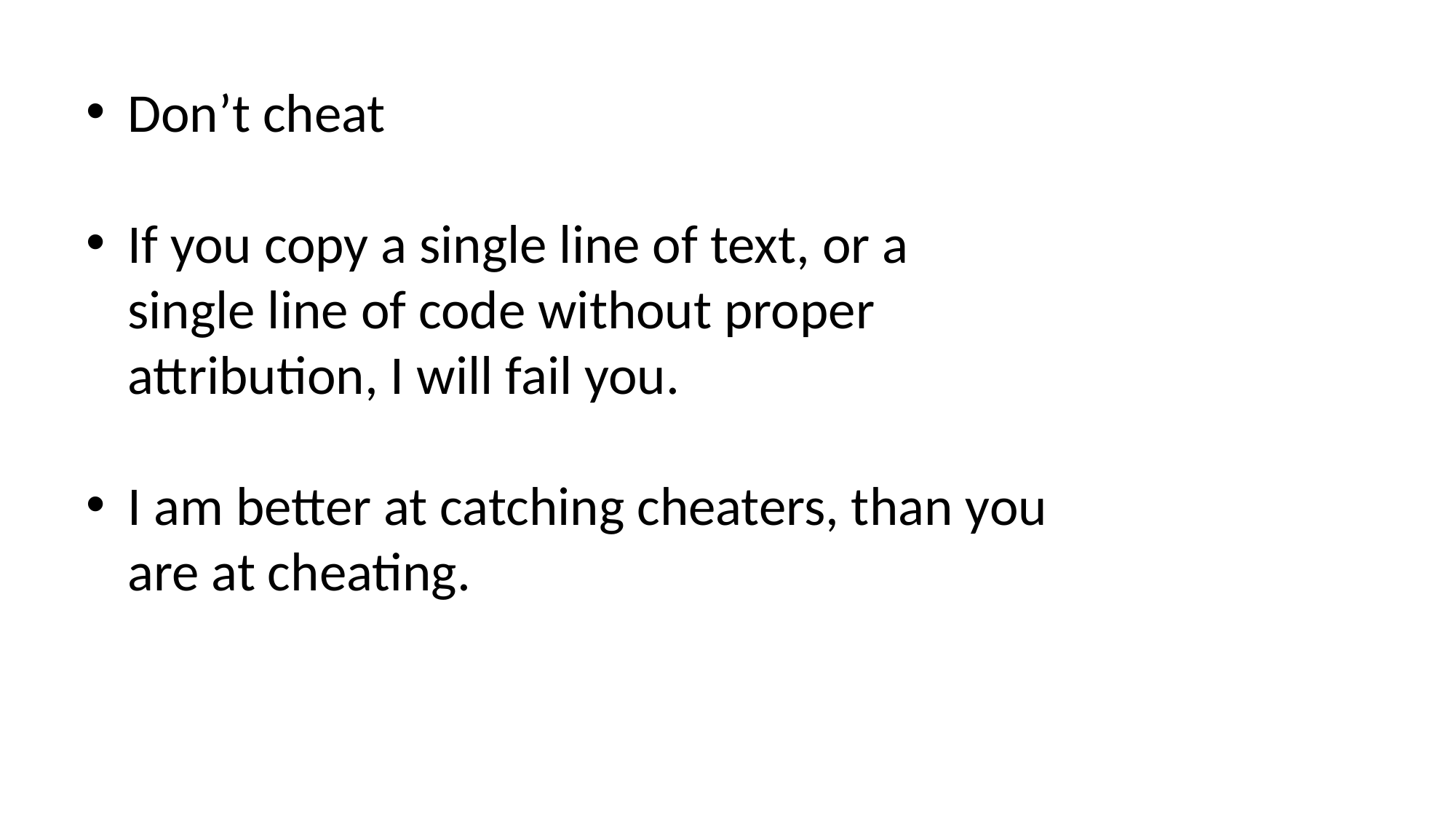

Don’t cheat

If you copy a single line of text, or a single line of code without proper attribution, I will fail you.

I am better at catching cheaters, than you are at cheating.